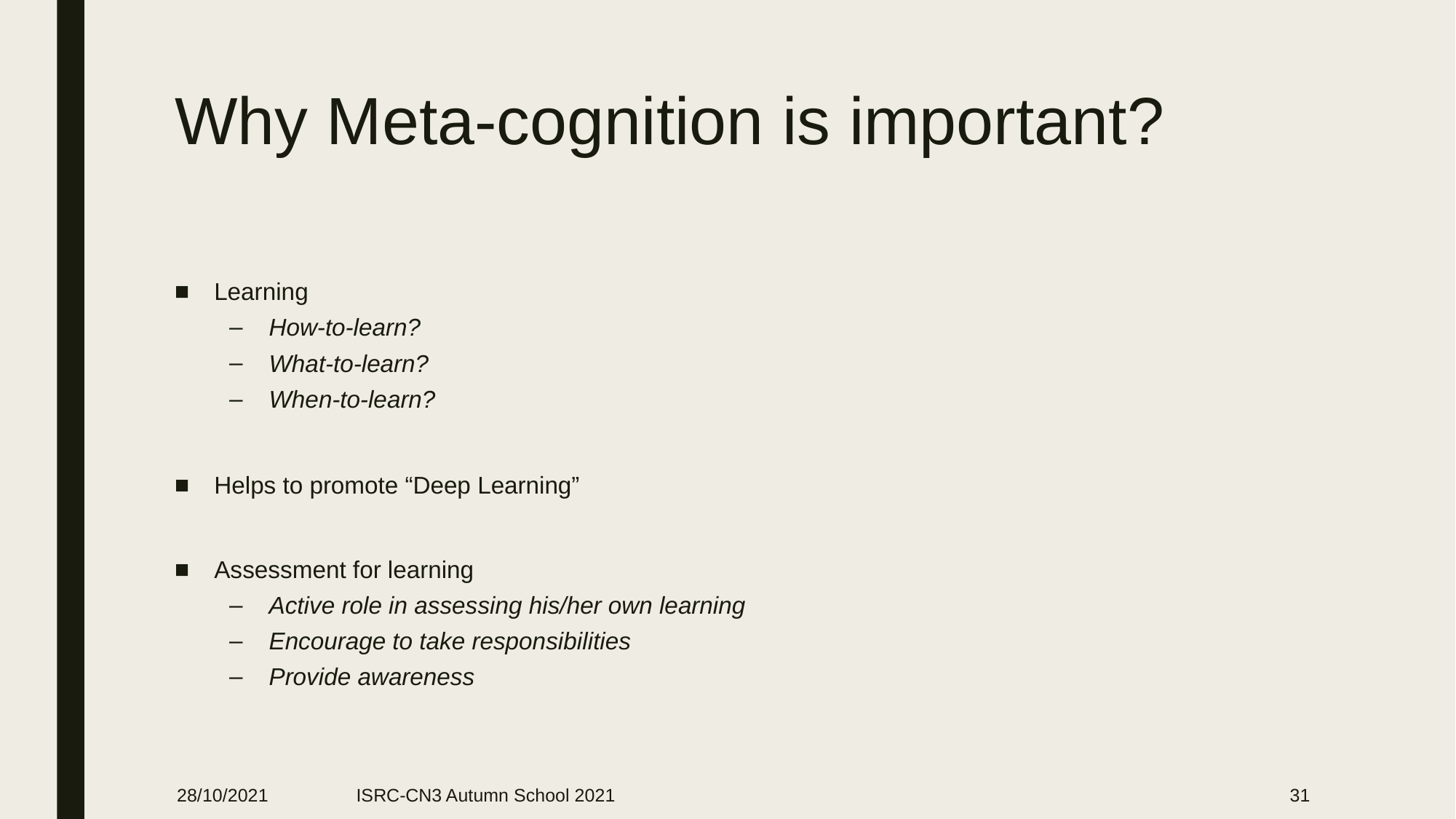

# Why Meta-cognition is important?
Learning
How-to-learn?
What-to-learn?
When-to-learn?

Helps to promote “Deep Learning”

Assessment for learning
Active role in assessing his/her own learning
Encourage to take responsibilities
Provide awareness
28/10/2021
ISRC-CN3 Autumn School 2021
31